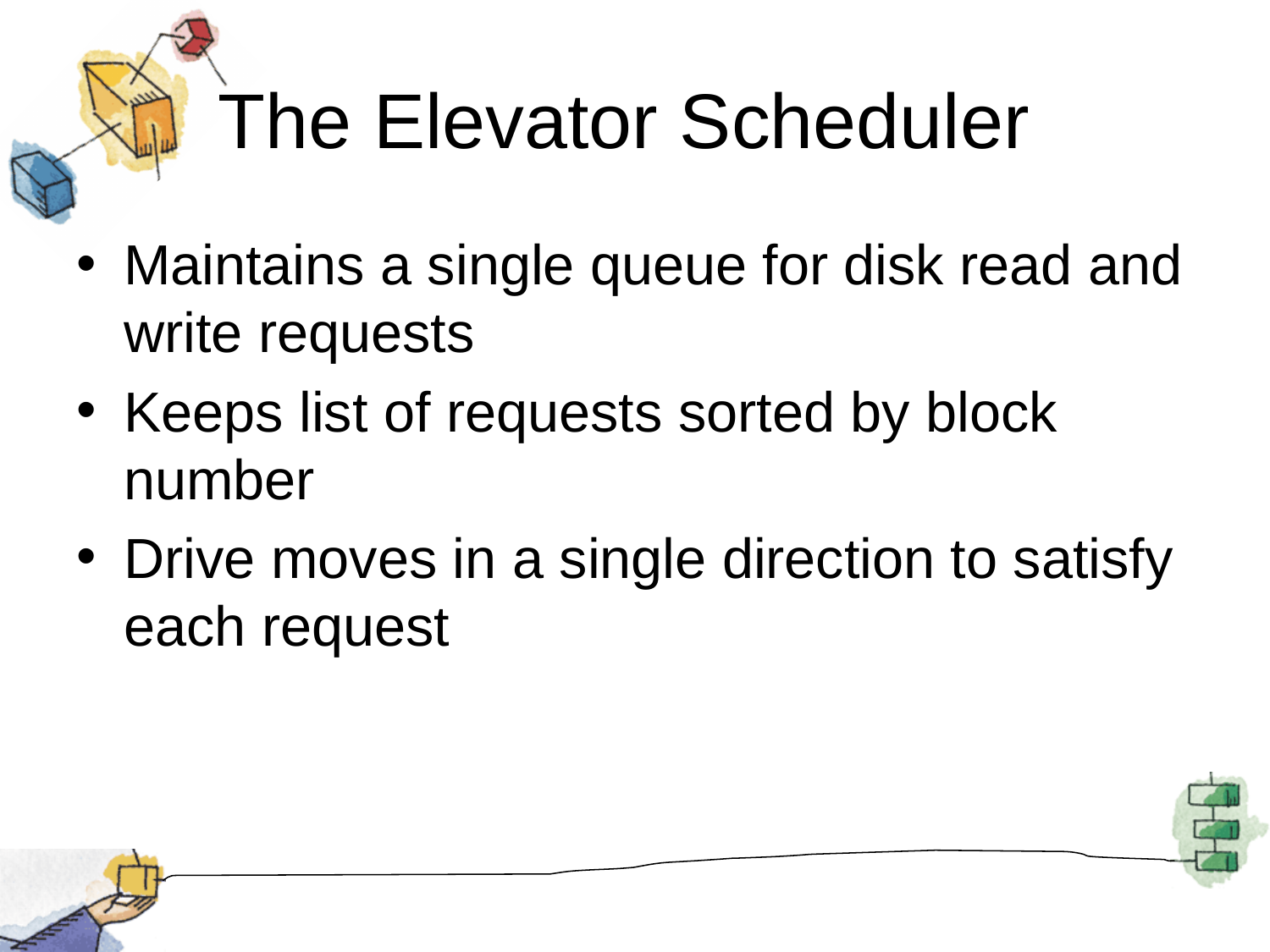

# The Elevator Scheduler
Maintains a single queue for disk read and write requests
Keeps list of requests sorted by block number
Drive moves in a single direction to satisfy each request